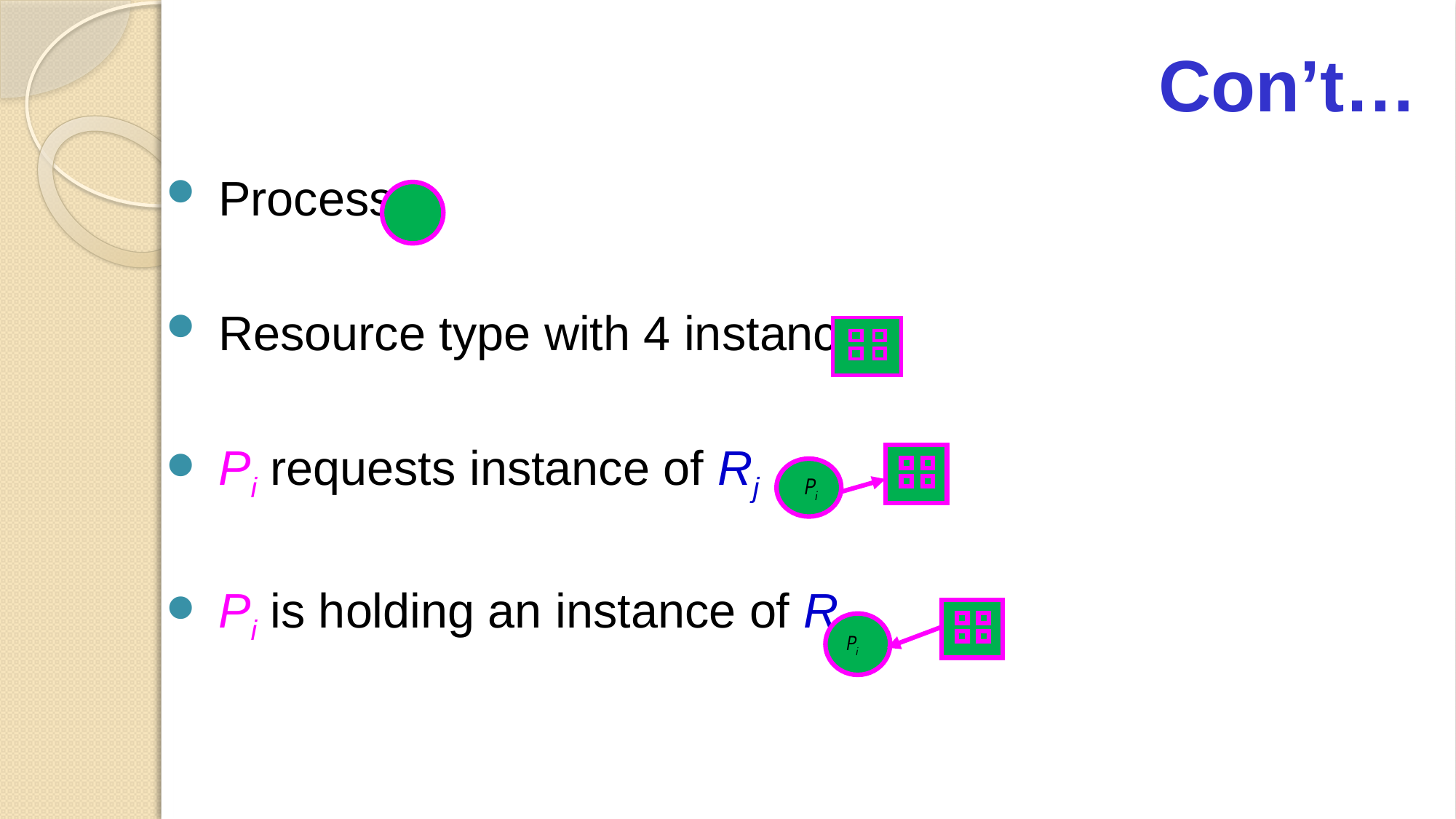

# Con’t…
 Process

 Resource type with 4 instances

 Pi requests instance of Rj

 Pi is holding an instance of Rj

 Pi

Pi